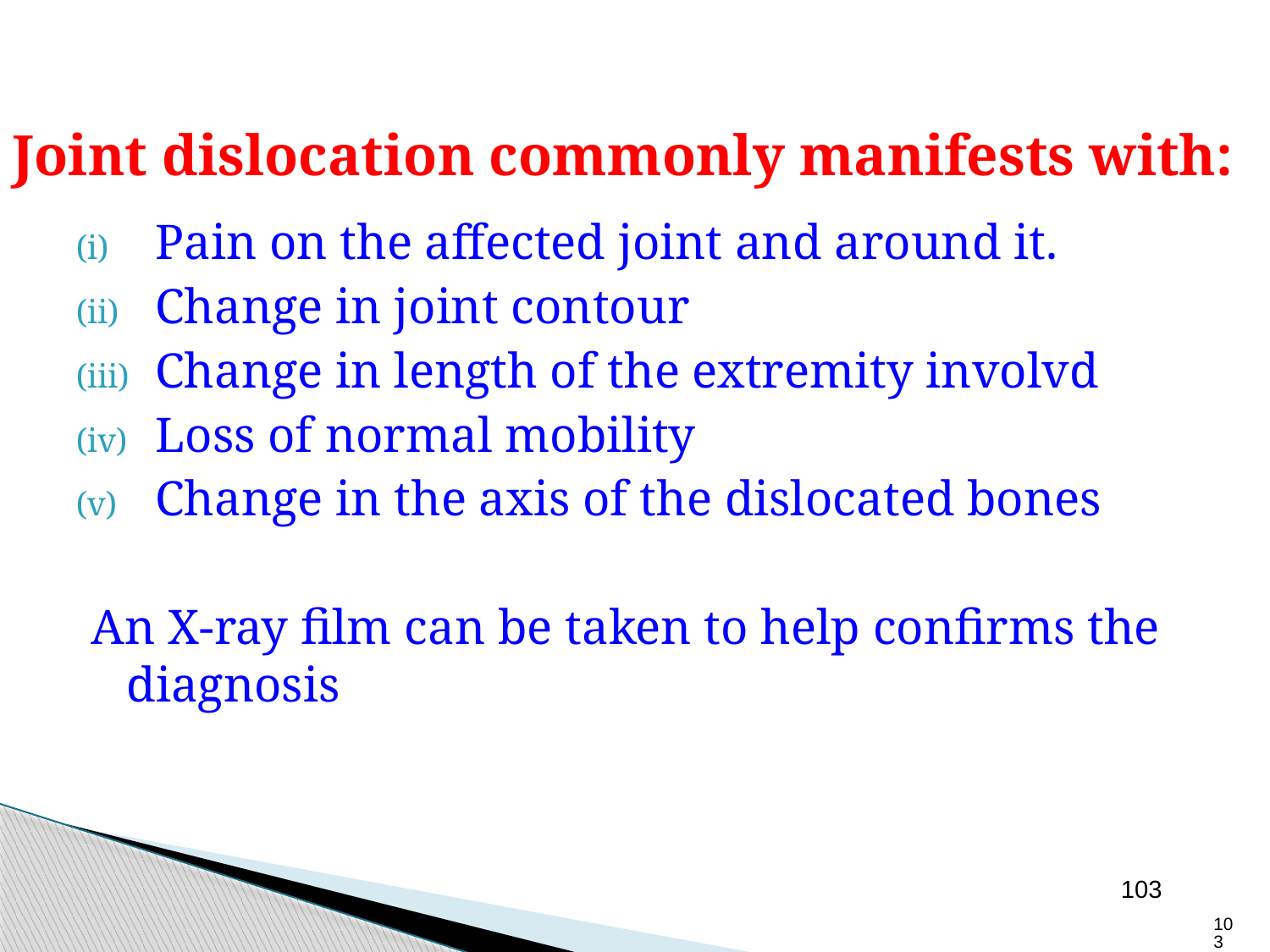

# Joint dislocation commonly manifests with:
Pain on the affected joint and around it.
Change in joint contour
Change in length of the extremity involvd
Loss of normal mobility
Change in the axis of the dislocated bones

An X-ray film can be taken to help confirms the diagnosis

103
103